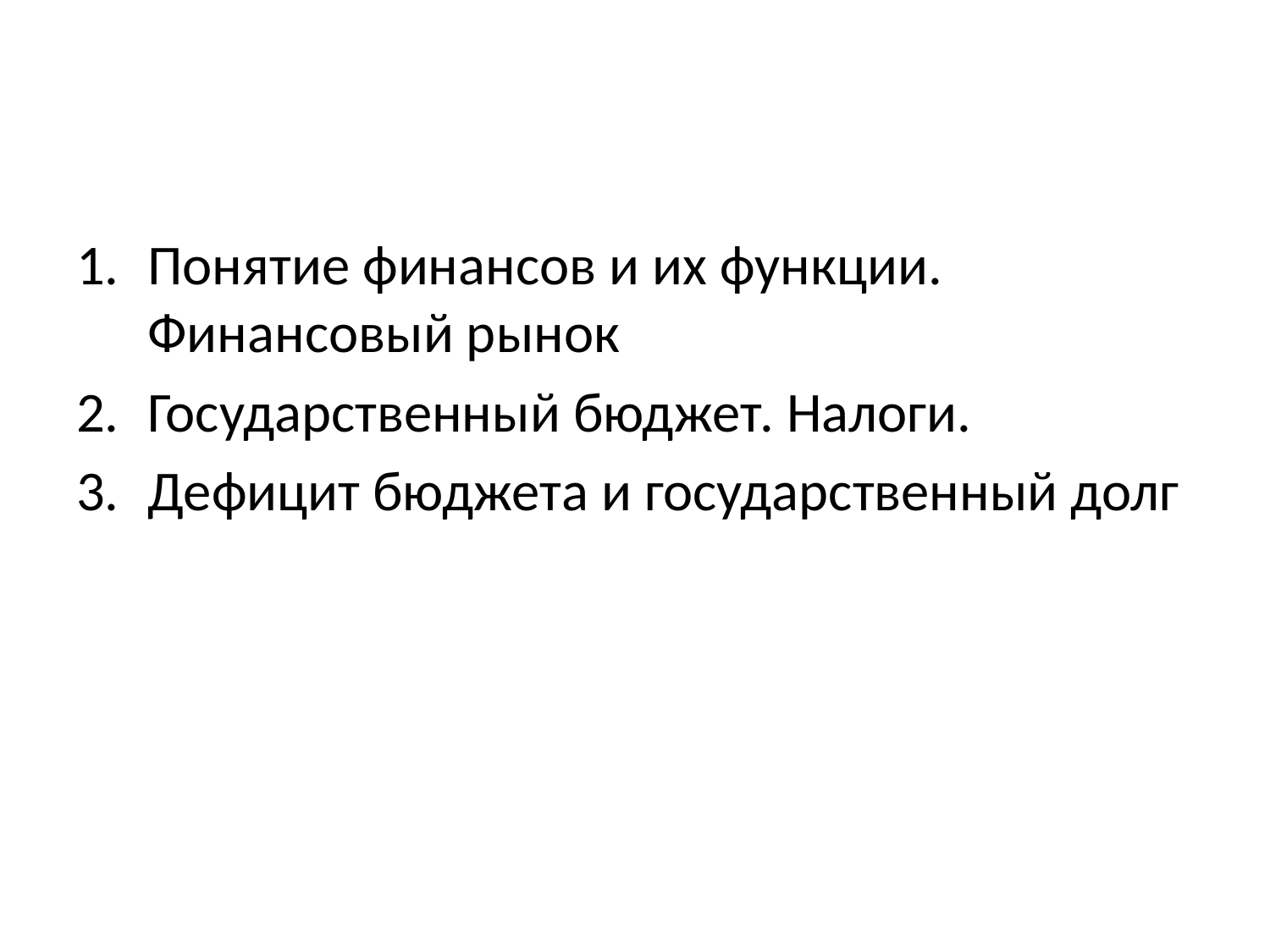

#
Понятие финансов и их функции. Финансовый рынок
Государственный бюджет. Налоги.
Дефицит бюджета и государственный долг